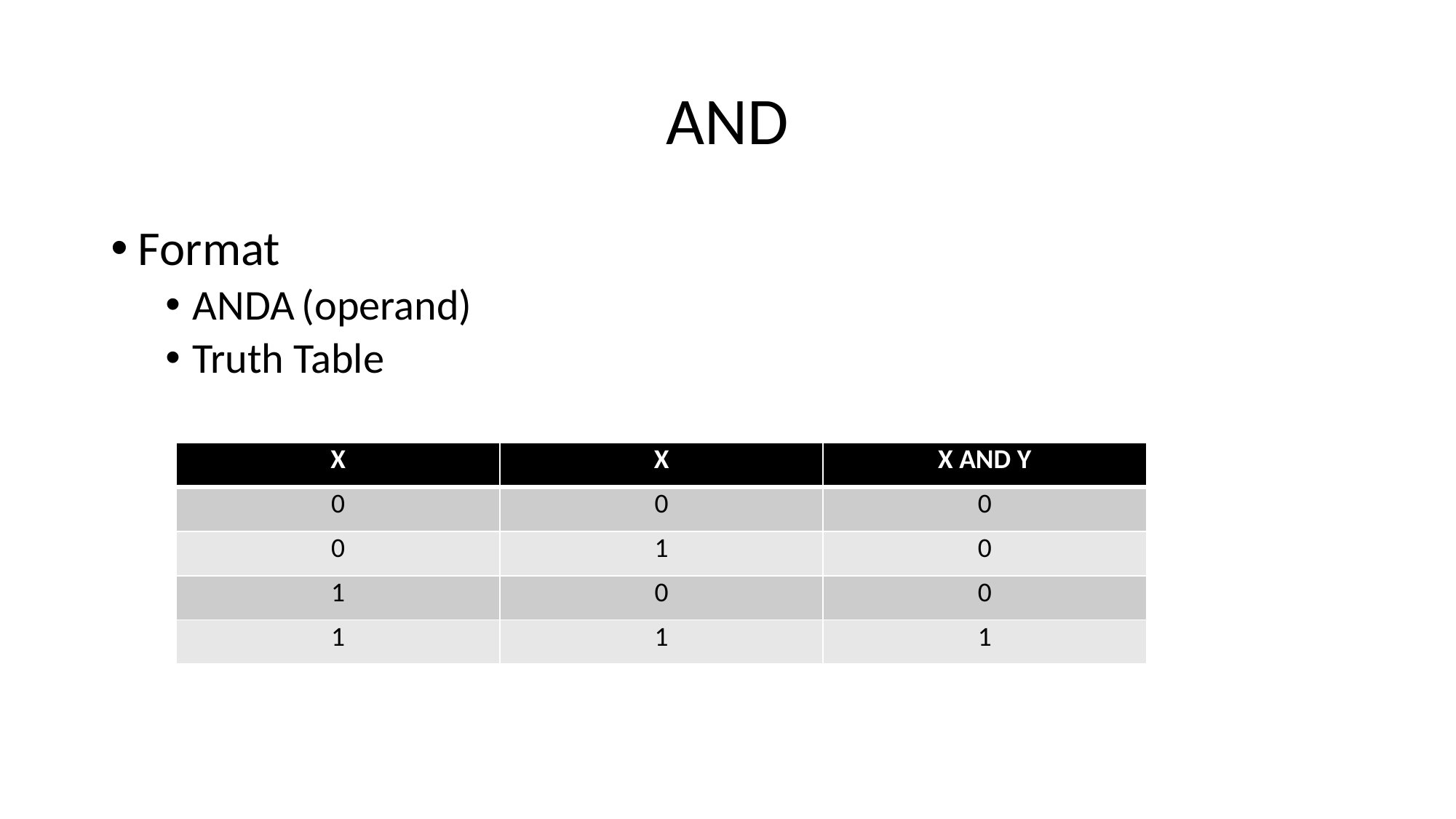

# AND
Format
ANDA	(operand)
Truth Table

| X | X | X AND Y |
| --- | --- | --- |
| 0 | 0 | 0 |
| 0 | 1 | 0 |
| 1 | 0 | 0 |
| 1 | 1 | 1 |